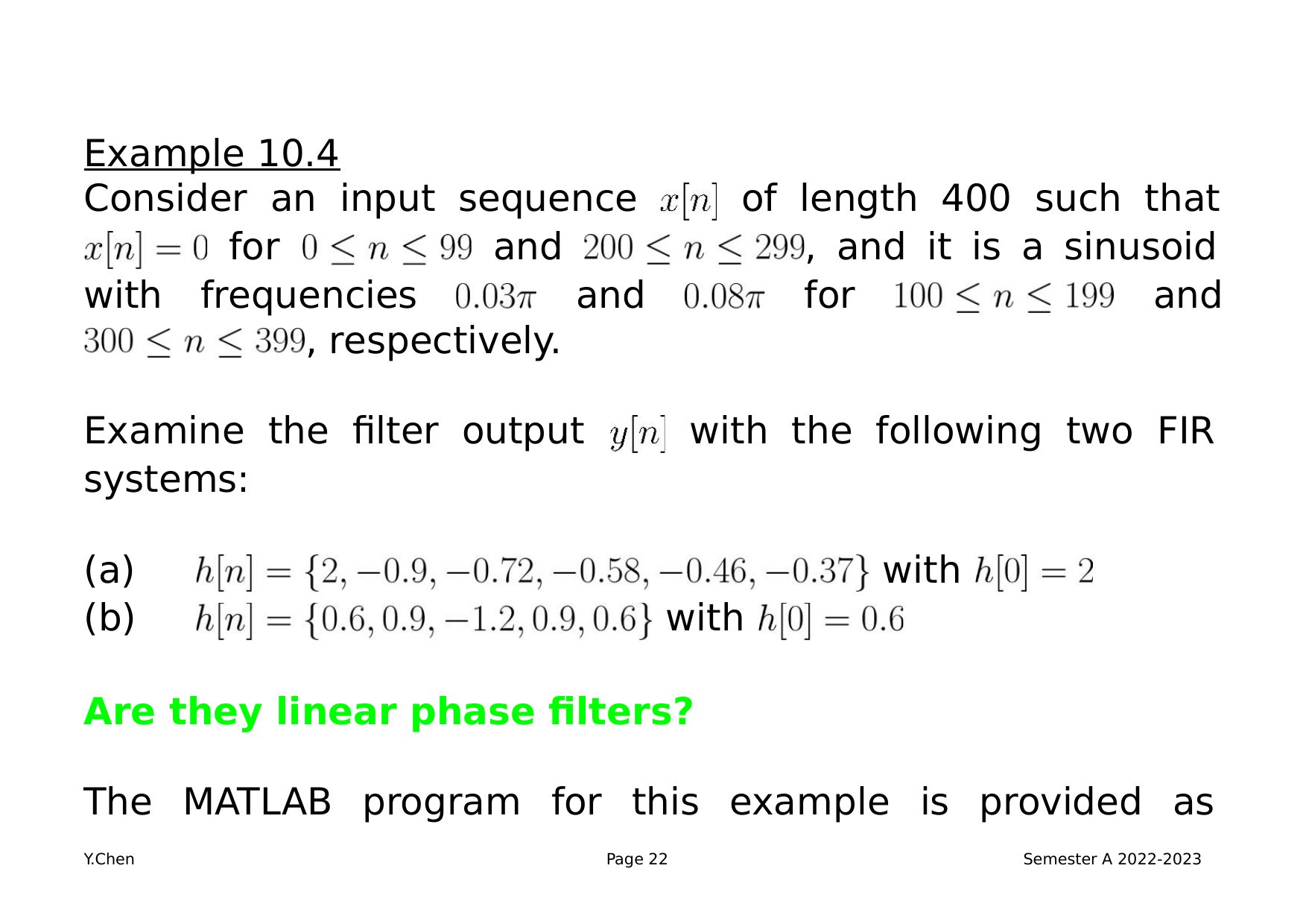

Example 10.4
Consider an input sequence
of length 400 such that
, and it is a sinusoid

for
and

with frequencies
and
for
and

, respectively.

Examine the filter output
systems:
with the following two FIR

(a)
(b)
with

with

Are they linear phase filters?
The MATLAB program for this example is provided as
Y.Chen
Page 22
Semester A 2022-2023